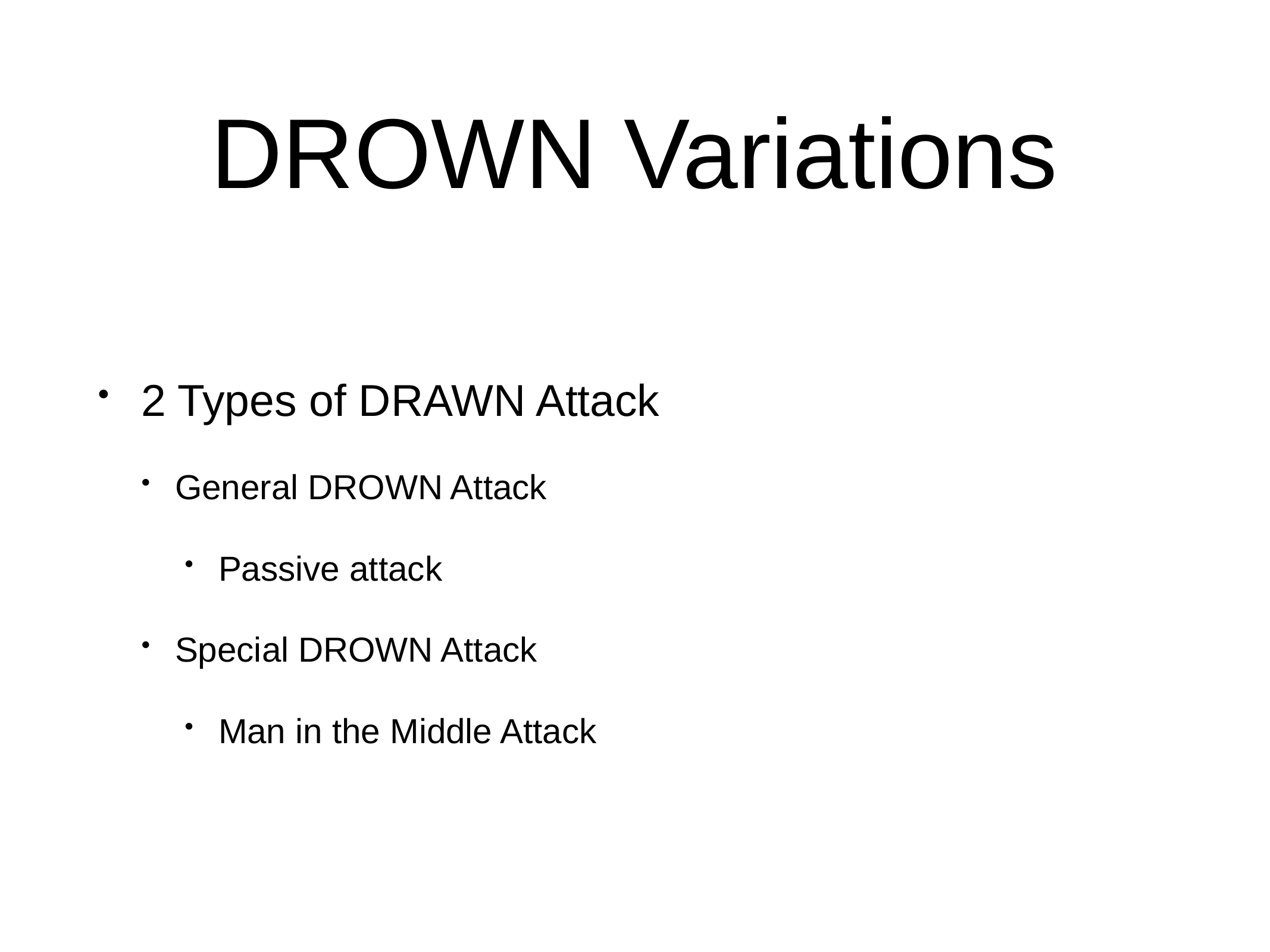

# DROWN Variations
2 Types of DRAWN Attack
General DROWN Attack
Passive attack
Special DROWN Attack
Man in the Middle Attack